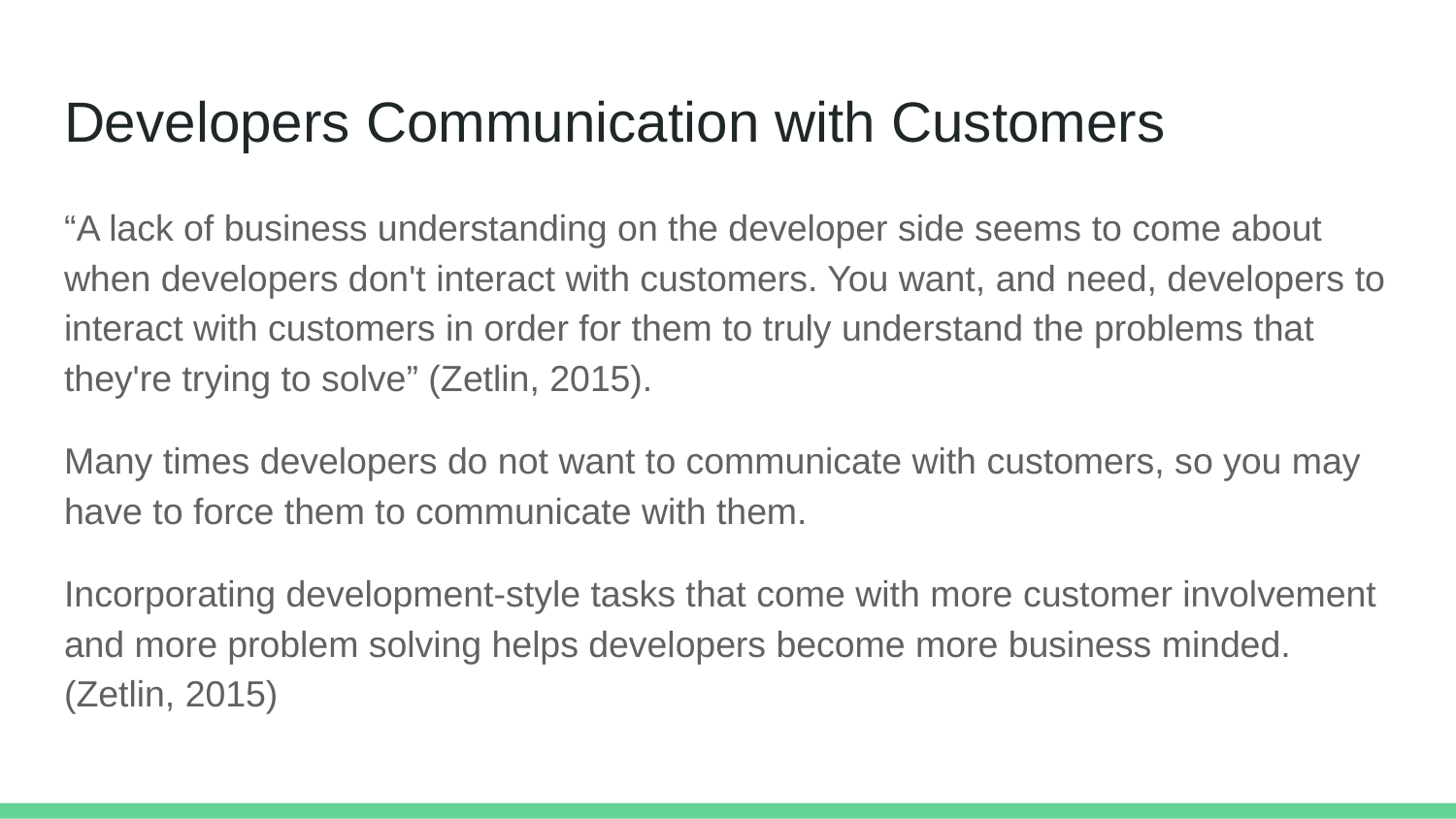

# Developers Communication with Customers
“A lack of business understanding on the developer side seems to come about when developers don't interact with customers. You want, and need, developers to interact with customers in order for them to truly understand the problems that they're trying to solve” (Zetlin, 2015).
Many times developers do not want to communicate with customers, so you may have to force them to communicate with them.
Incorporating development-style tasks that come with more customer involvement and more problem solving helps developers become more business minded. (Zetlin, 2015)